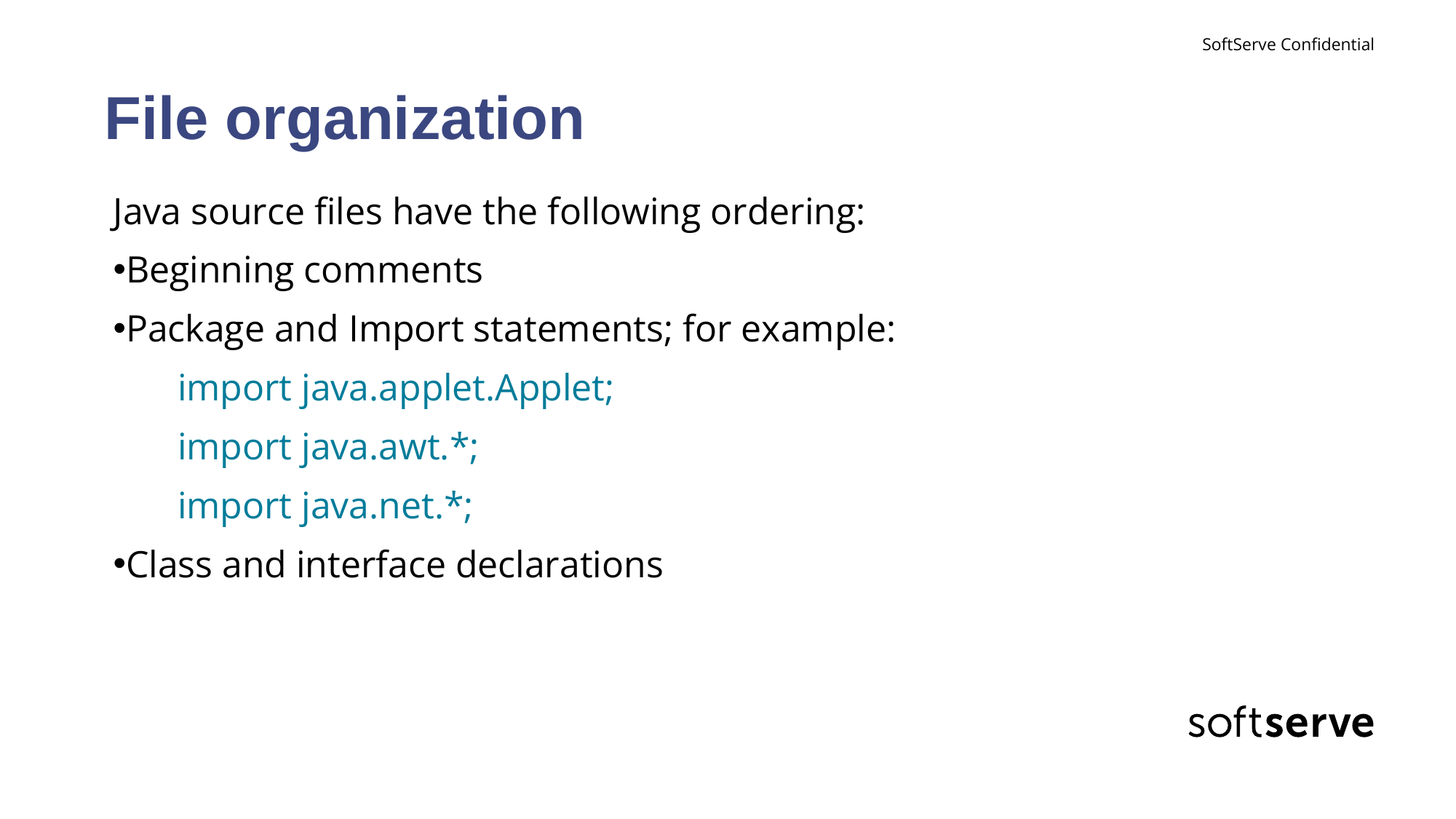

# File organization
Java source files have the following ordering:
Beginning comments
Package and Import statements; for example:
import java.applet.Applet;
import java.awt.*;
import java.net.*;
Class and interface declarations